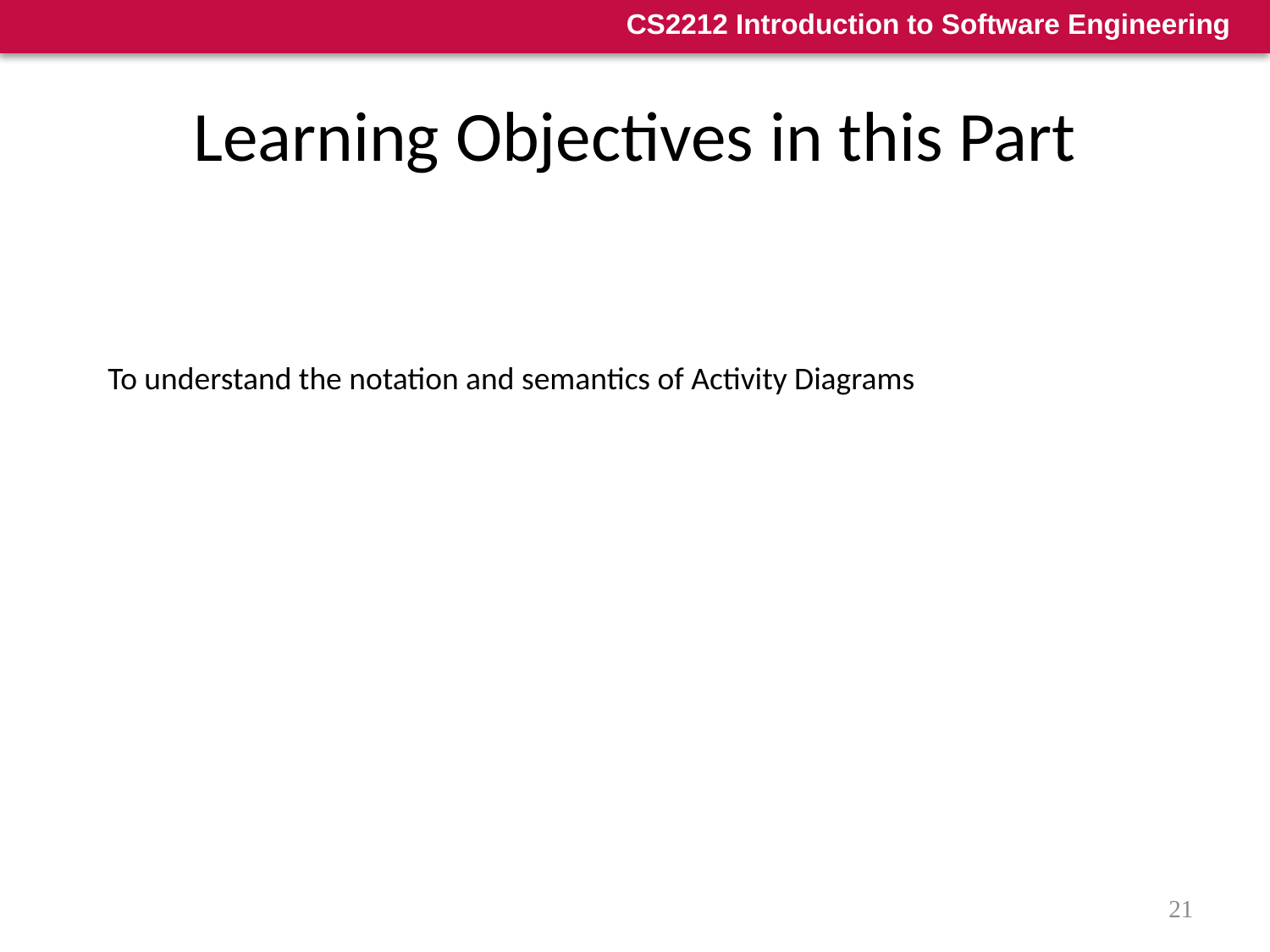

# Learning Objectives in this Part

To understand the notation and semantics of Activity Diagrams

21